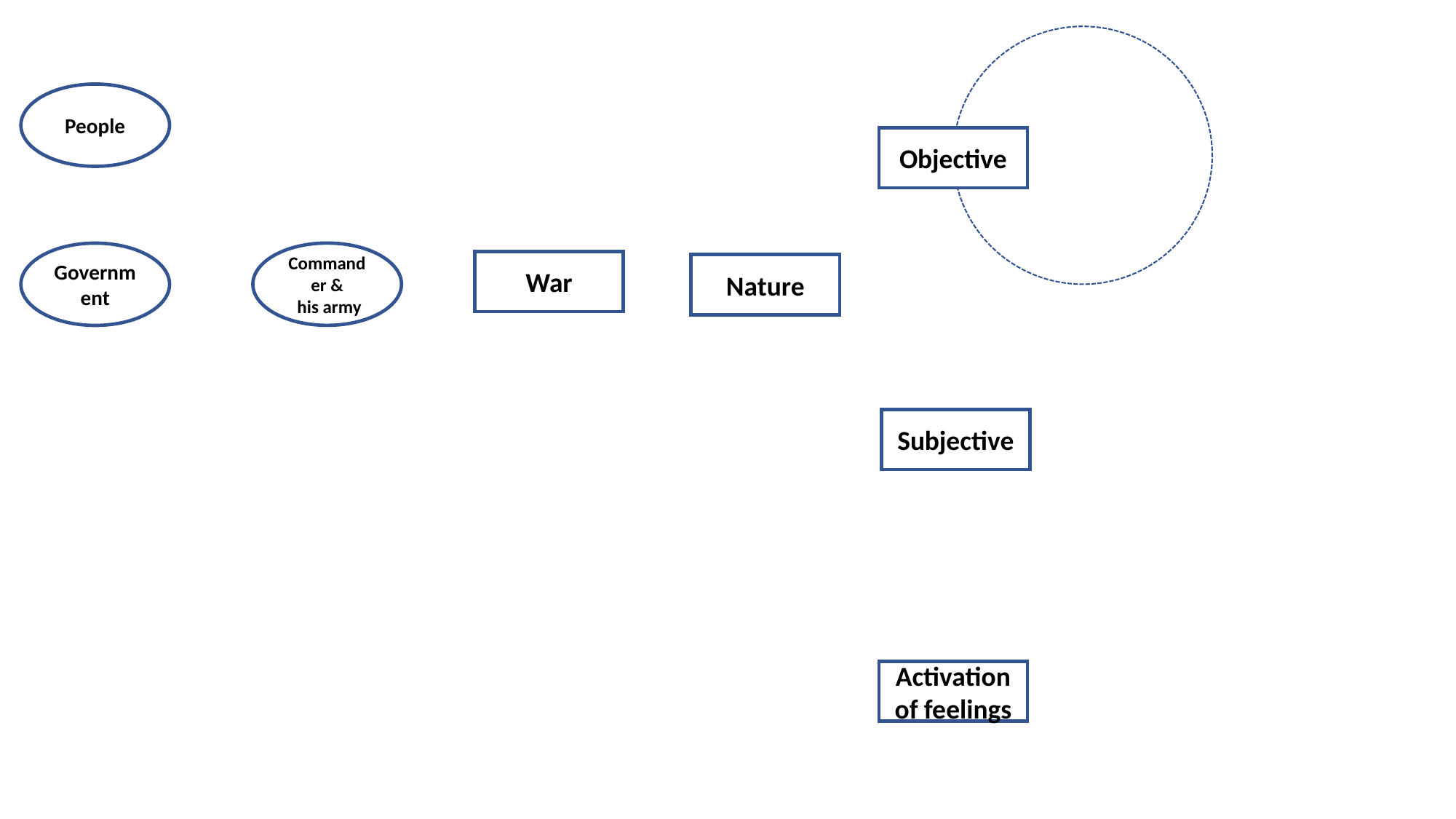

People
Objective
Commander &
 his army
Government
War
Nature
Subjective
Activation of feelings